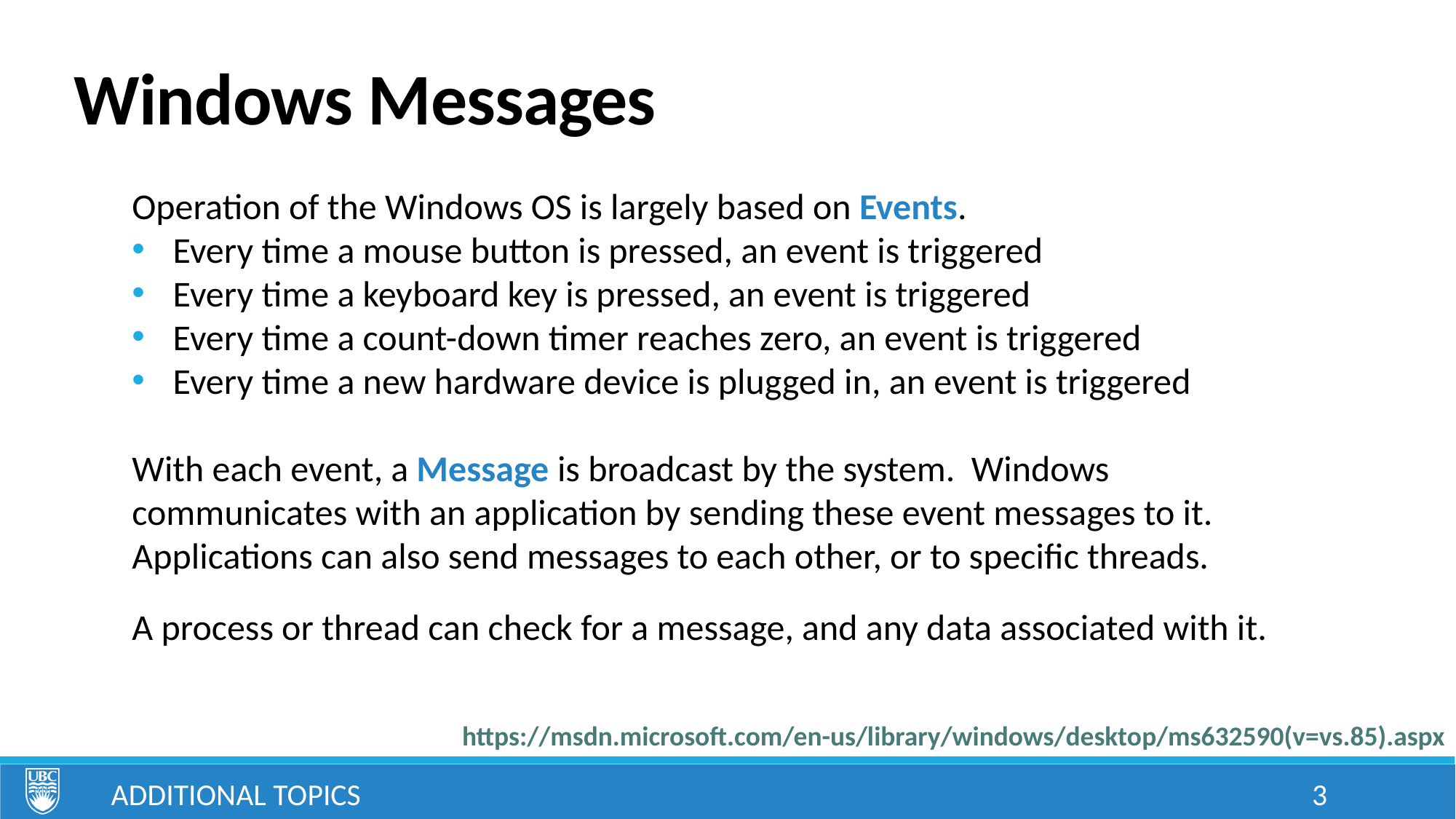

# Windows Messages
Operation of the Windows OS is largely based on Events.
Every time a mouse button is pressed, an event is triggered
Every time a keyboard key is pressed, an event is triggered
Every time a count-down timer reaches zero, an event is triggered
Every time a new hardware device is plugged in, an event is triggered

With each event, a Message is broadcast by the system.  Windows communicates with an application by sending these event messages to it.  Applications can also send messages to each other, or to specific threads.
A process or thread can check for a message, and any data associated with it.

https://msdn.microsoft.com/en-us/library/windows/desktop/ms632590(v=vs.85).aspx
Additional Topics
3